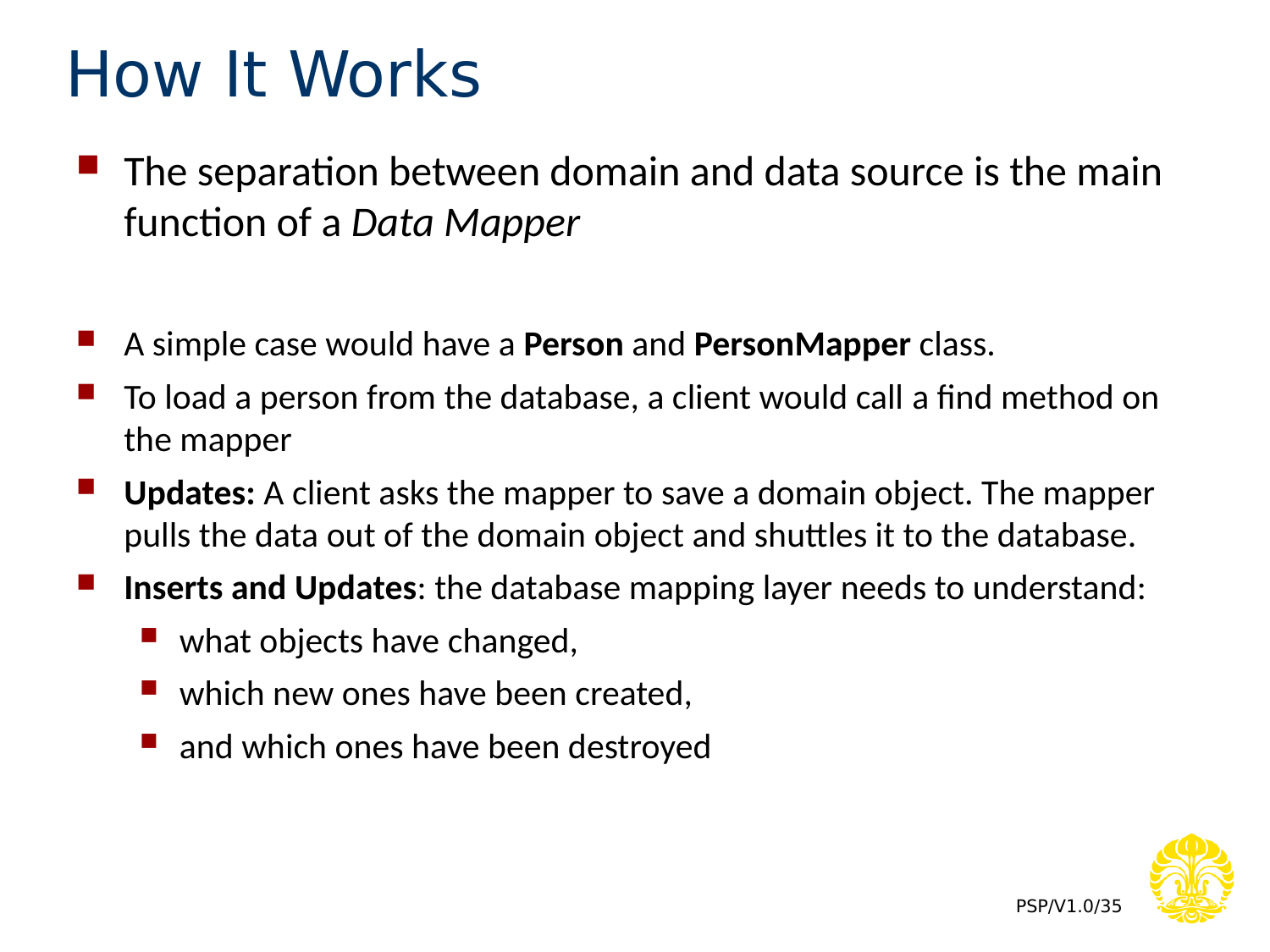

# How It Works
The separation between domain and data source is the main function of a Data Mapper

A simple case would have a Person and PersonMapper class.
To load a person from the database, a client would call a find method on the mapper
Updates: A client asks the mapper to save a domain object. The mapper pulls the data out of the domain object and shuttles it to the database.
Inserts and Updates: the database mapping layer needs to understand:
what objects have changed,
which new ones have been created,
and which ones have been destroyed